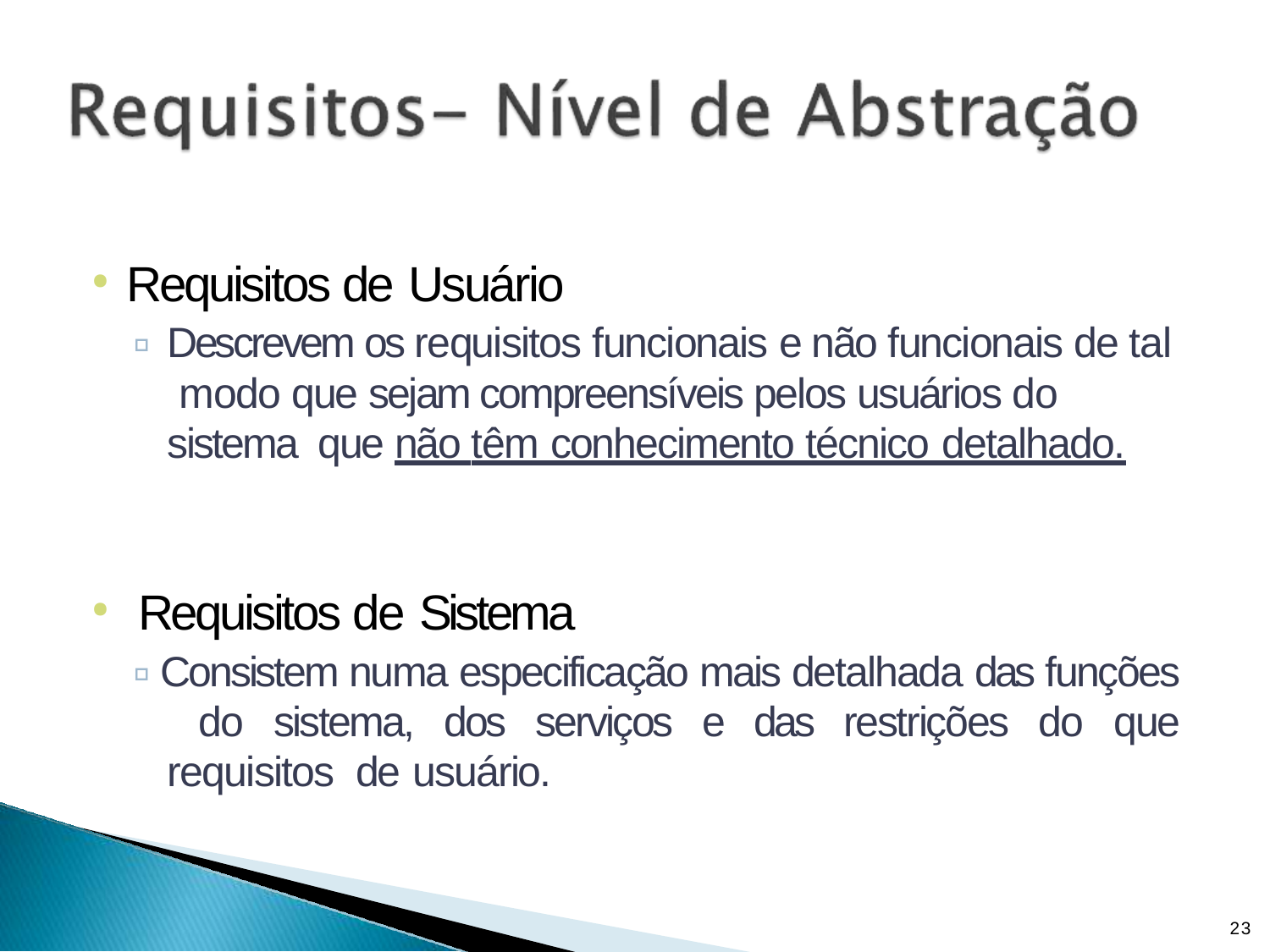

Requisitos de Usuário
▫	Descrevem os requisitos funcionais e não funcionais de tal  modo que sejam compreensíveis pelos usuários do sistema  que não têm conhecimento técnico detalhado.

Requisitos de Sistema
▫ Consistem numa especificação mais detalhada das funções  do sistema, dos serviços e das restrições do que requisitos  de usuário.
23